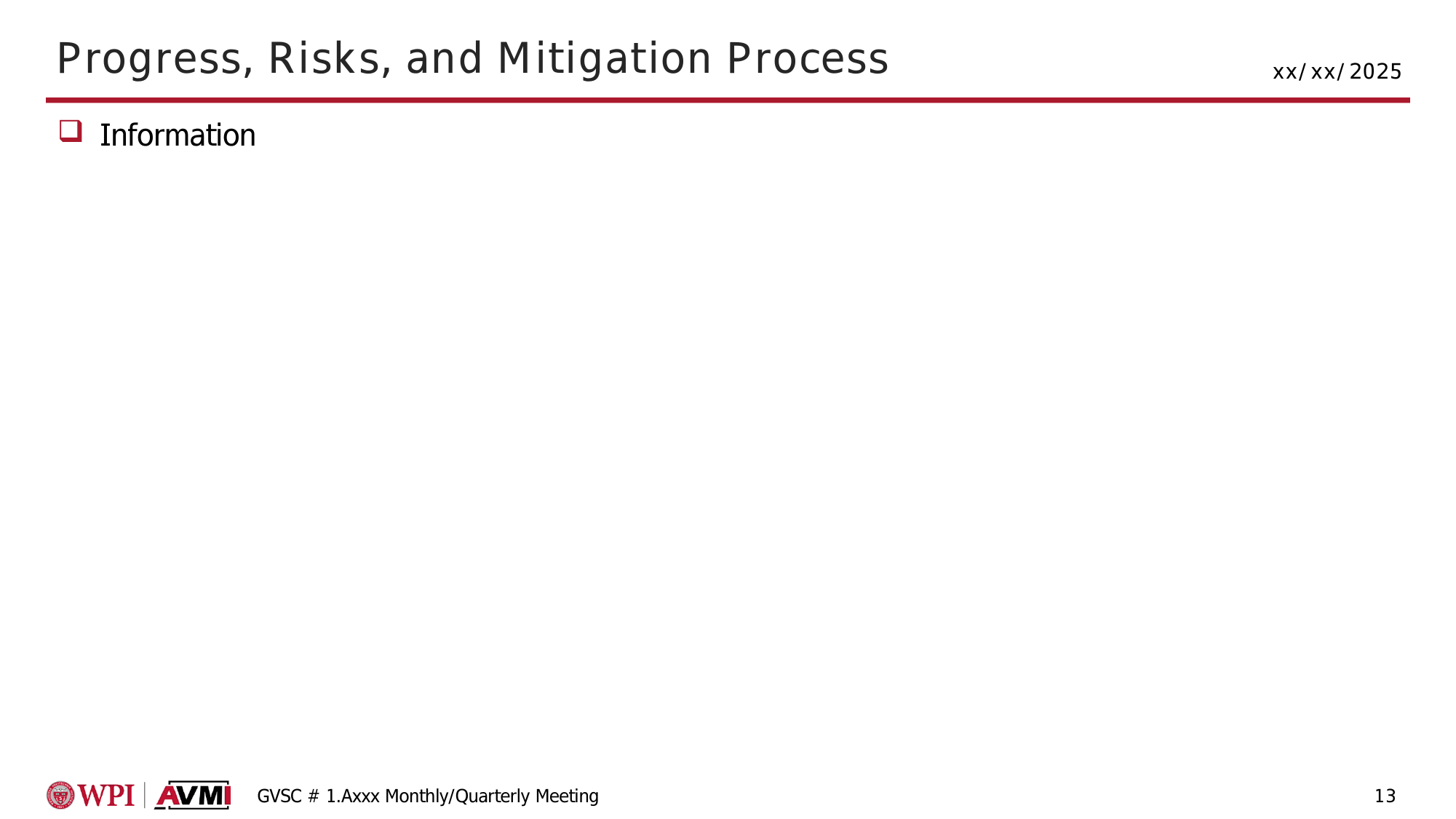

# Progress, Risks, and Mitigation Process
xx/xx/2025
Information

GVSC # 1.Axxx Monthly/Quarterly Meeting
13